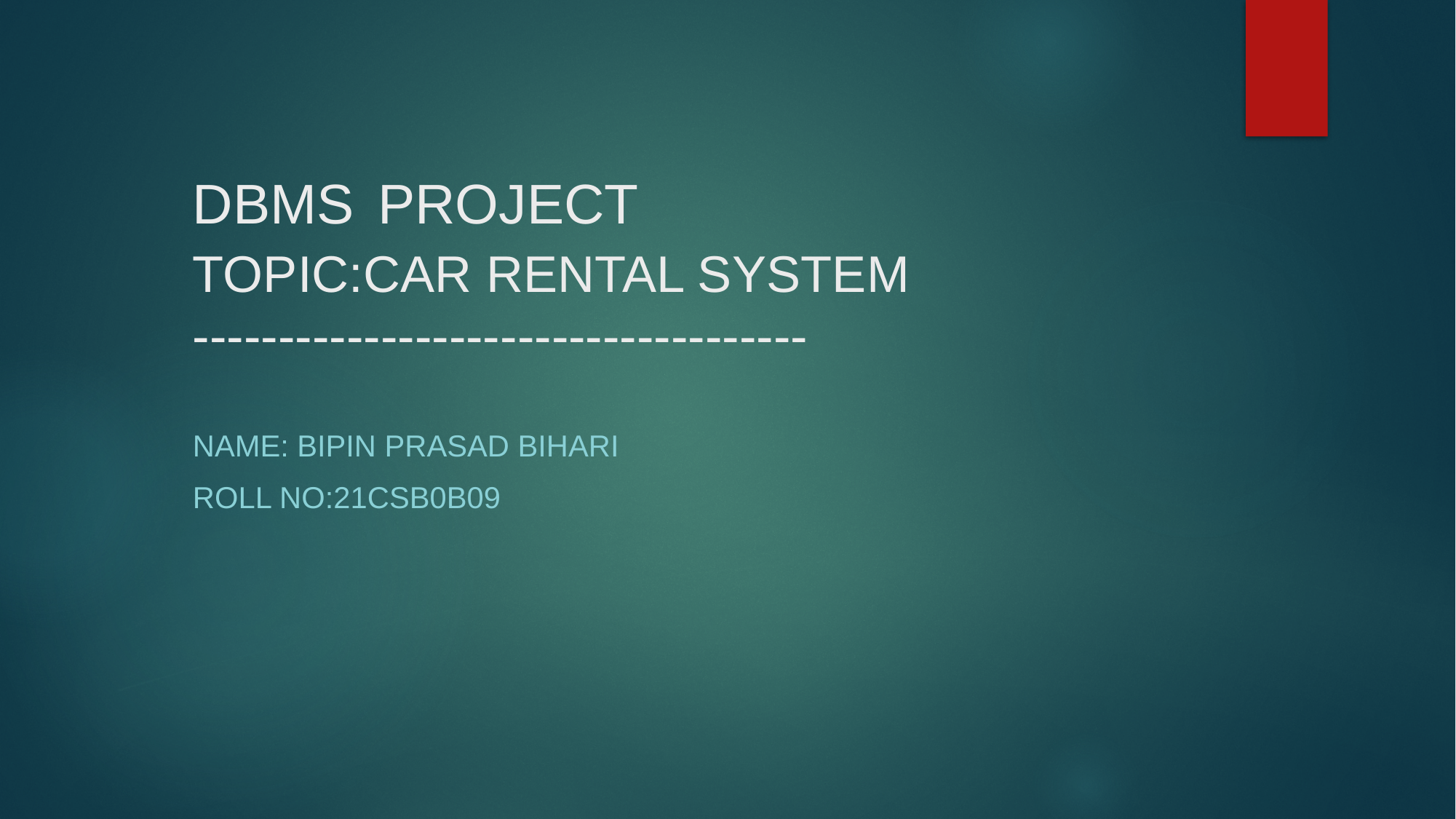

# DBMS PROJECT TOPIC:CAR RENTAL SYSTEM ------------------------------------

Name: Bipin Prasad Bihari
Roll No:21CSB0B09